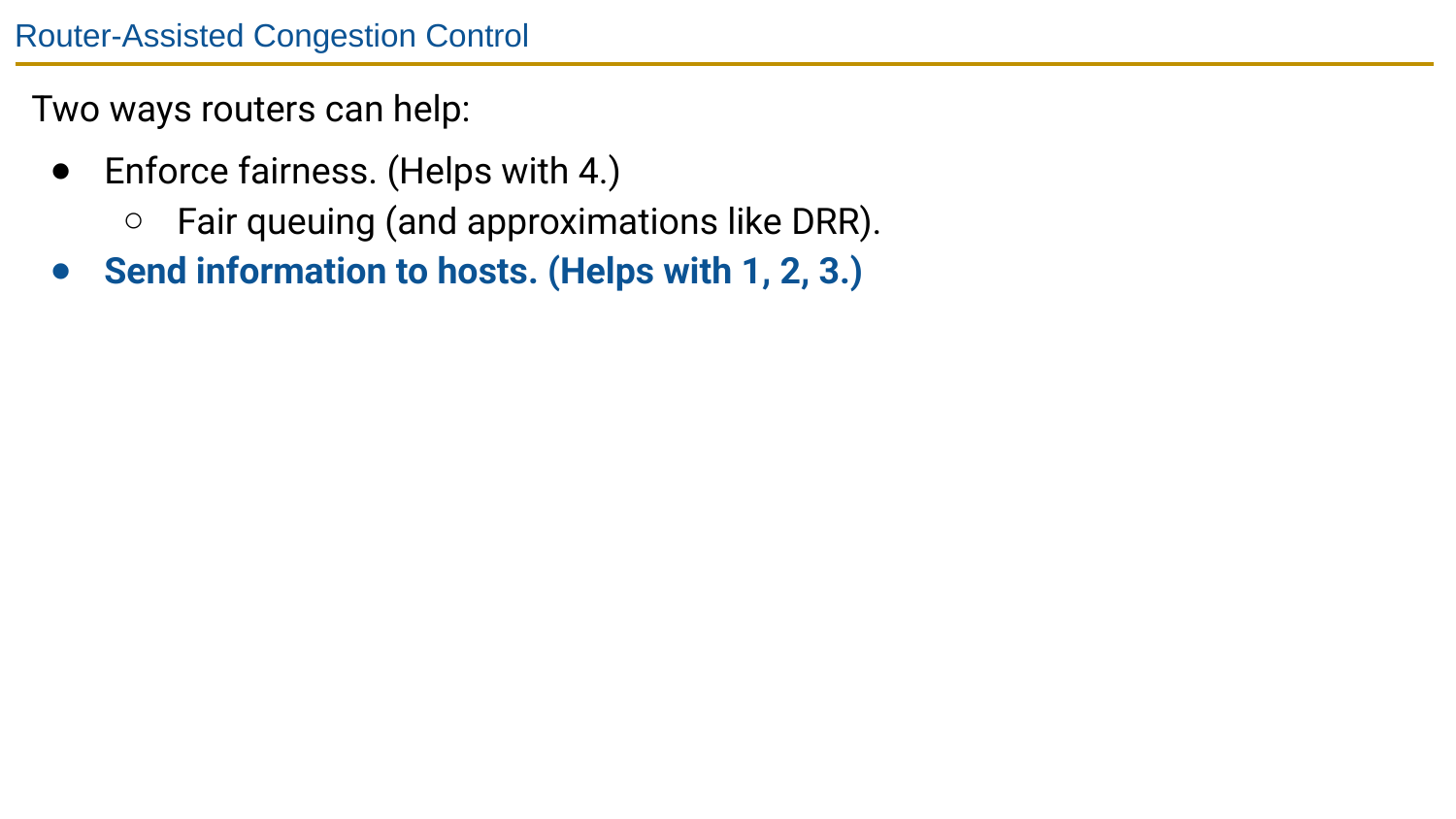

# Router-Assisted Congestion Control
Two ways routers can help:
Enforce fairness. (Helps with 4.)
Fair queuing (and approximations like DRR).
Send information to hosts. (Helps with 1, 2, 3.)